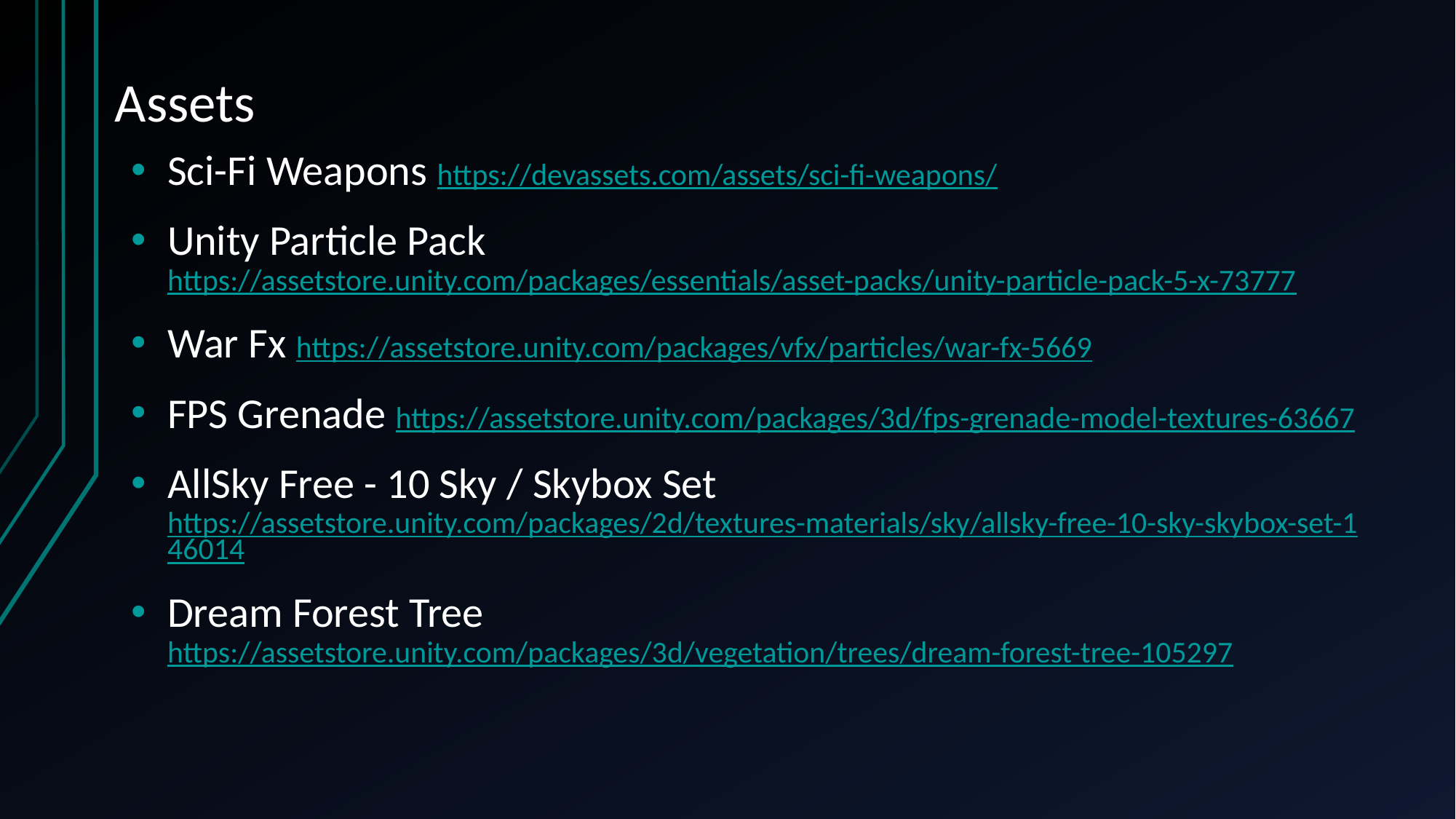

# Assets
Sci-Fi Weapons https://devassets.com/assets/sci-fi-weapons/
Unity Particle Pack https://assetstore.unity.com/packages/essentials/asset-packs/unity-particle-pack-5-x-73777
War Fx https://assetstore.unity.com/packages/vfx/particles/war-fx-5669
FPS Grenade https://assetstore.unity.com/packages/3d/fps-grenade-model-textures-63667
AllSky Free - 10 Sky / Skybox Set https://assetstore.unity.com/packages/2d/textures-materials/sky/allsky-free-10-sky-skybox-set-146014
Dream Forest Tree https://assetstore.unity.com/packages/3d/vegetation/trees/dream-forest-tree-105297